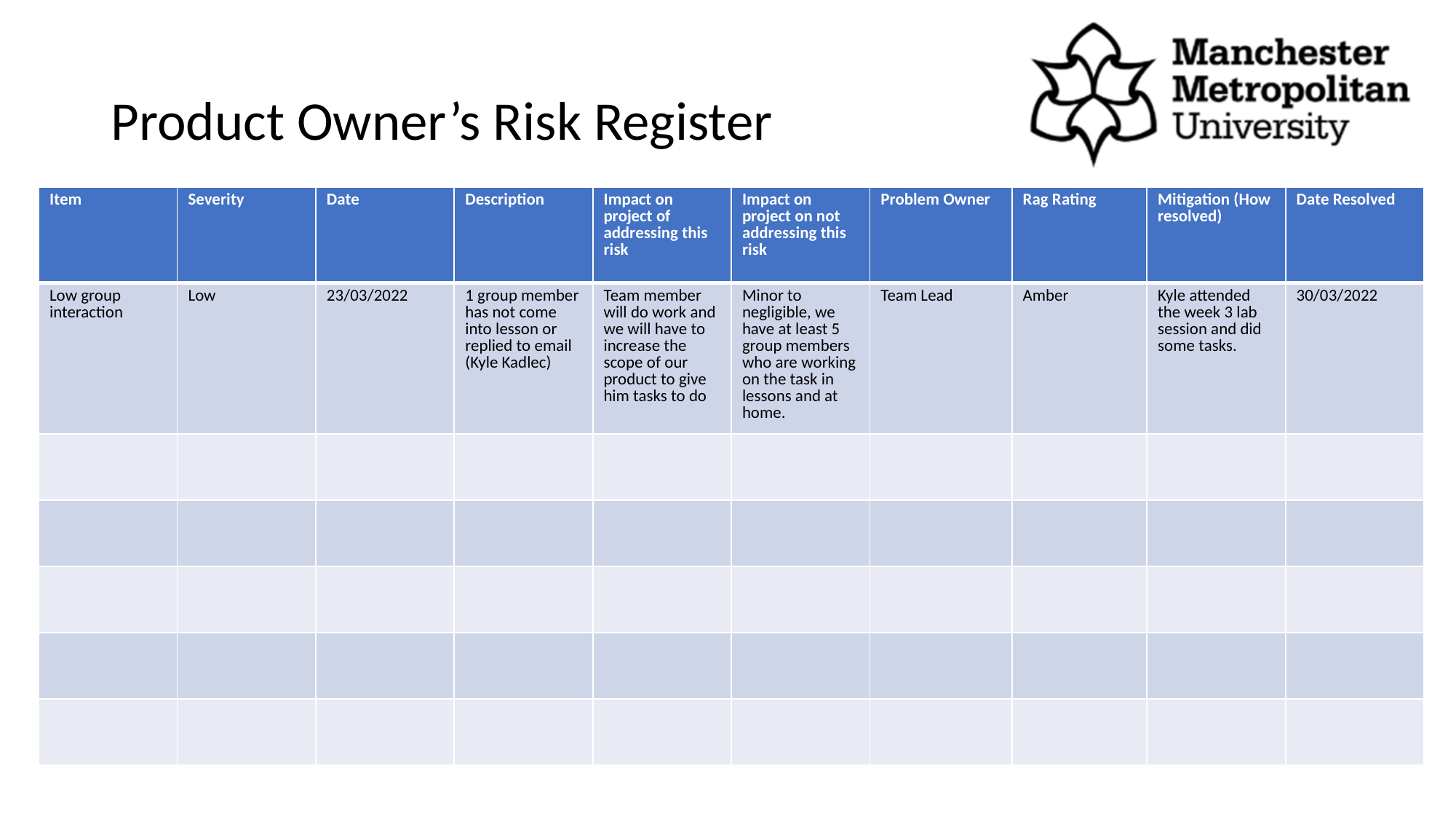

# Product Owner’s Risk Register
| Item | Severity | Date | Description | Impact on project of addressing this risk | Impact on project on not addressing this risk | Problem Owner | Rag Rating | Mitigation (How resolved) | Date Resolved |
| --- | --- | --- | --- | --- | --- | --- | --- | --- | --- |
| Low group interaction | Low | 23/03/2022 | 1 group member has not come into lesson or replied to email (Kyle Kadlec) | Team member will do work and we will have to increase the scope of our product to give him tasks to do | Minor to negligible, we have at least 5 group members who are working on the task in lessons and at home. | Team Lead | Amber | Kyle attended the week 3 lab session and did some tasks. | 30/03/2022 |
|  |  |  |  |  |  |  |  |  |  |
|  |  |  |  |  |  |  |  |  |  |
|  |  |  |  |  |  |  |  |  |  |
|  |  |  |  |  |  |  |  |  |  |
|  |  |  |  |  |  |  |  |  |  |